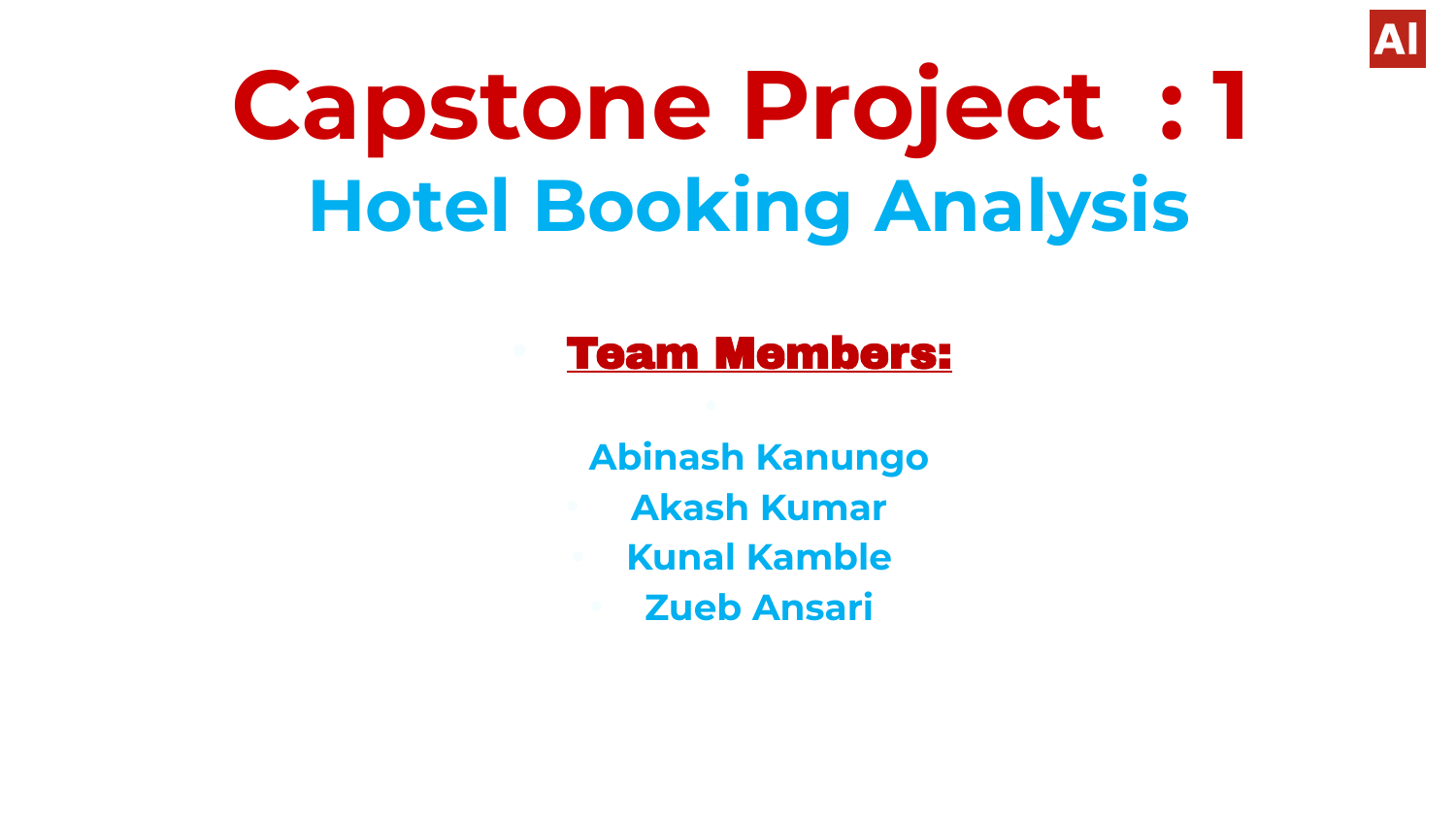

# Capstone Project  : 1 Hotel Booking Analysis

Team Members:
Abinash Kanungo
 Akash Kumar
Kunal Kamble
Zueb Ansari